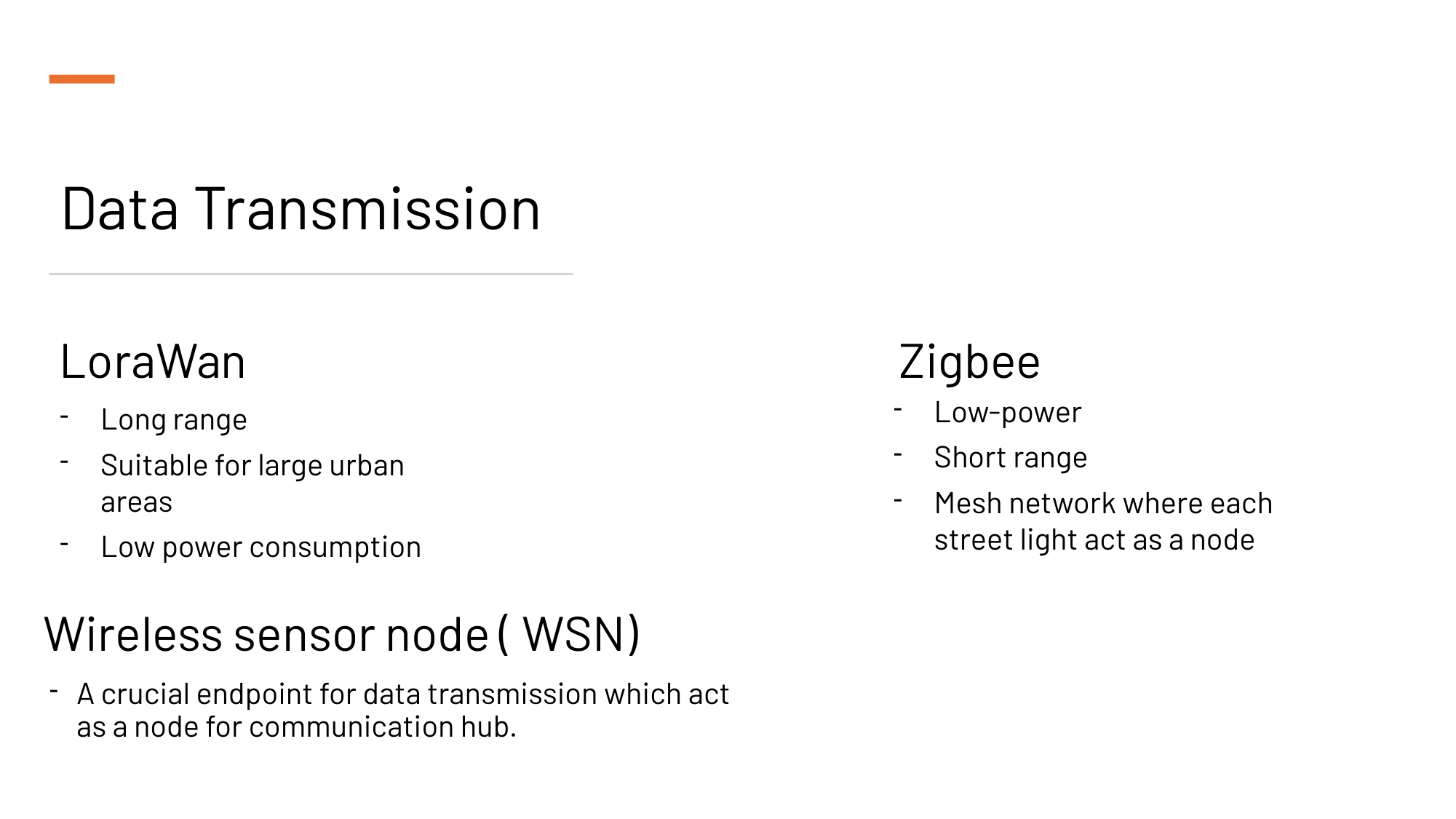

# Data Transmission

Zigbee
LoraWan
Low-power
Short range
Mesh network where each street light act as a node

Long range
Suitable for large urban areas
Low power consumption

Wireless sensor node ( WSN)
A crucial endpoint for data transmission which act as a node for communication hub.